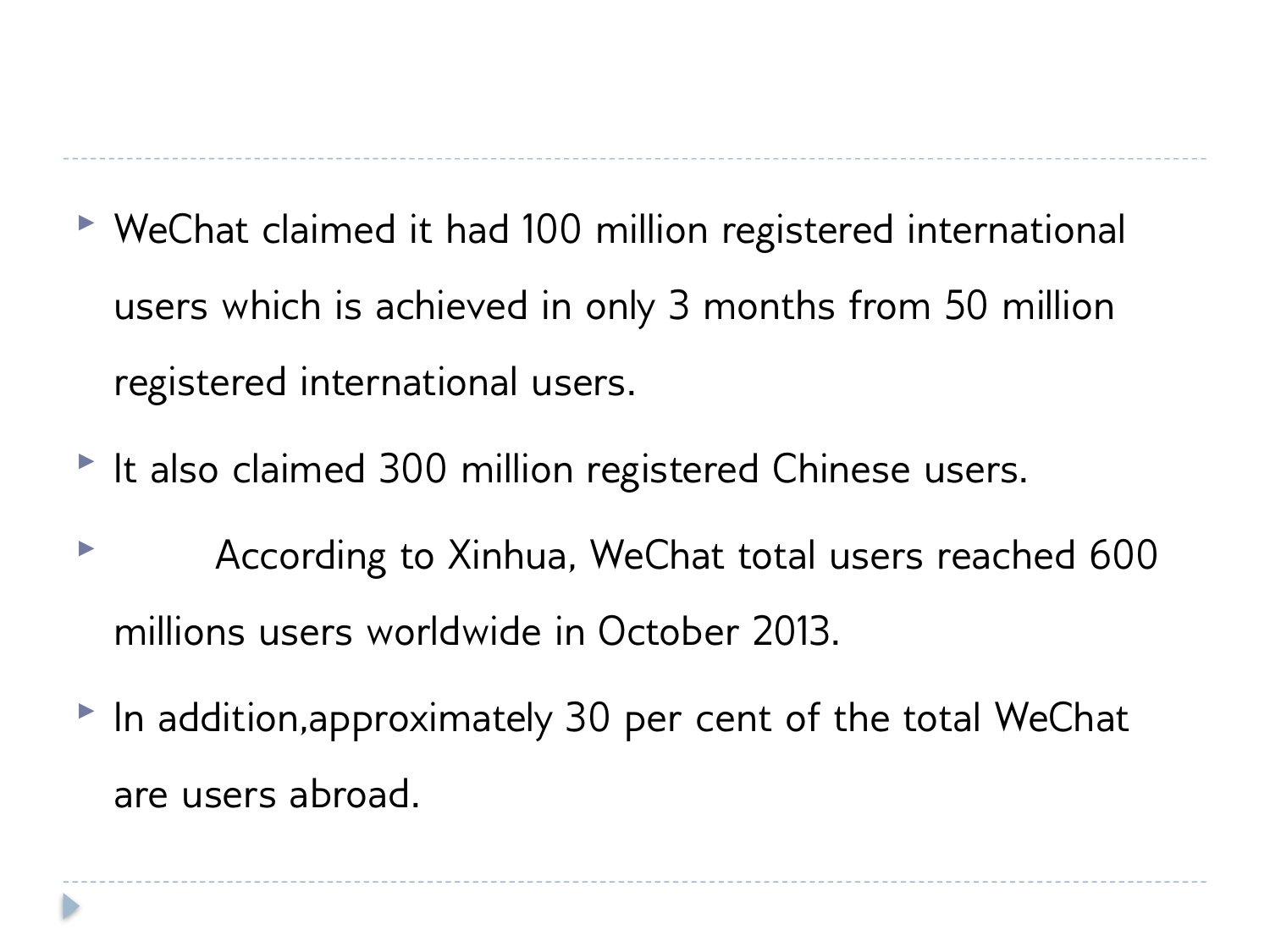

WeChat claimed it had 100 million registered international users which is achieved in only 3 months from 50 million registered international users.
It also claimed 300 million registered Chinese users.
        According to Xinhua, WeChat total users reached 600 millions users worldwide in October 2013.
In addition,approximately 30 per cent of the total WeChat are users abroad.